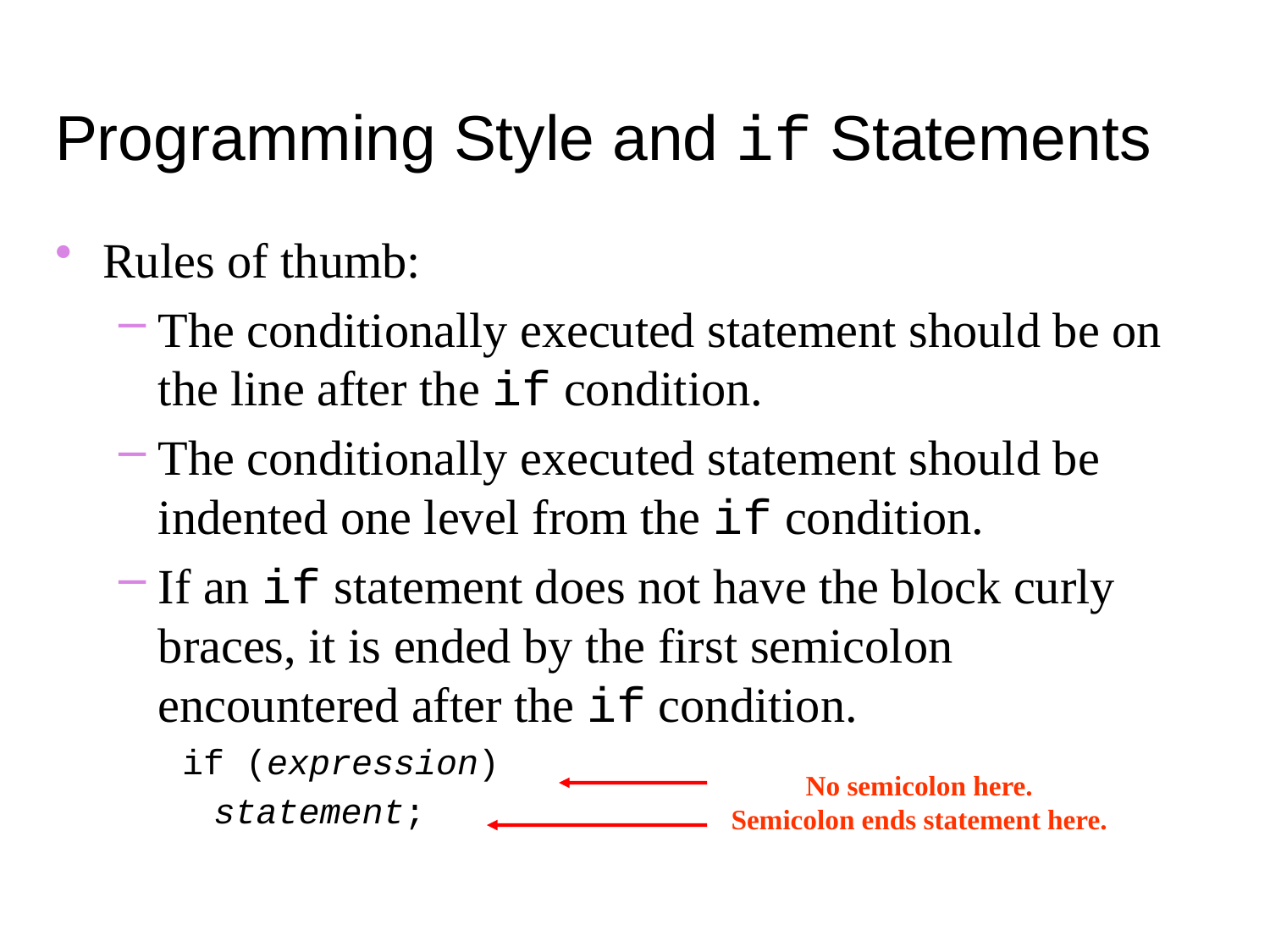

Programming Style and if Statements
Rules of thumb:
The conditionally executed statement should be on the line after the if condition.
The conditionally executed statement should be indented one level from the if condition.
If an if statement does not have the block curly braces, it is ended by the first semicolon encountered after the if condition.
if (expression)
	statement;
No semicolon here.
Semicolon ends statement here.